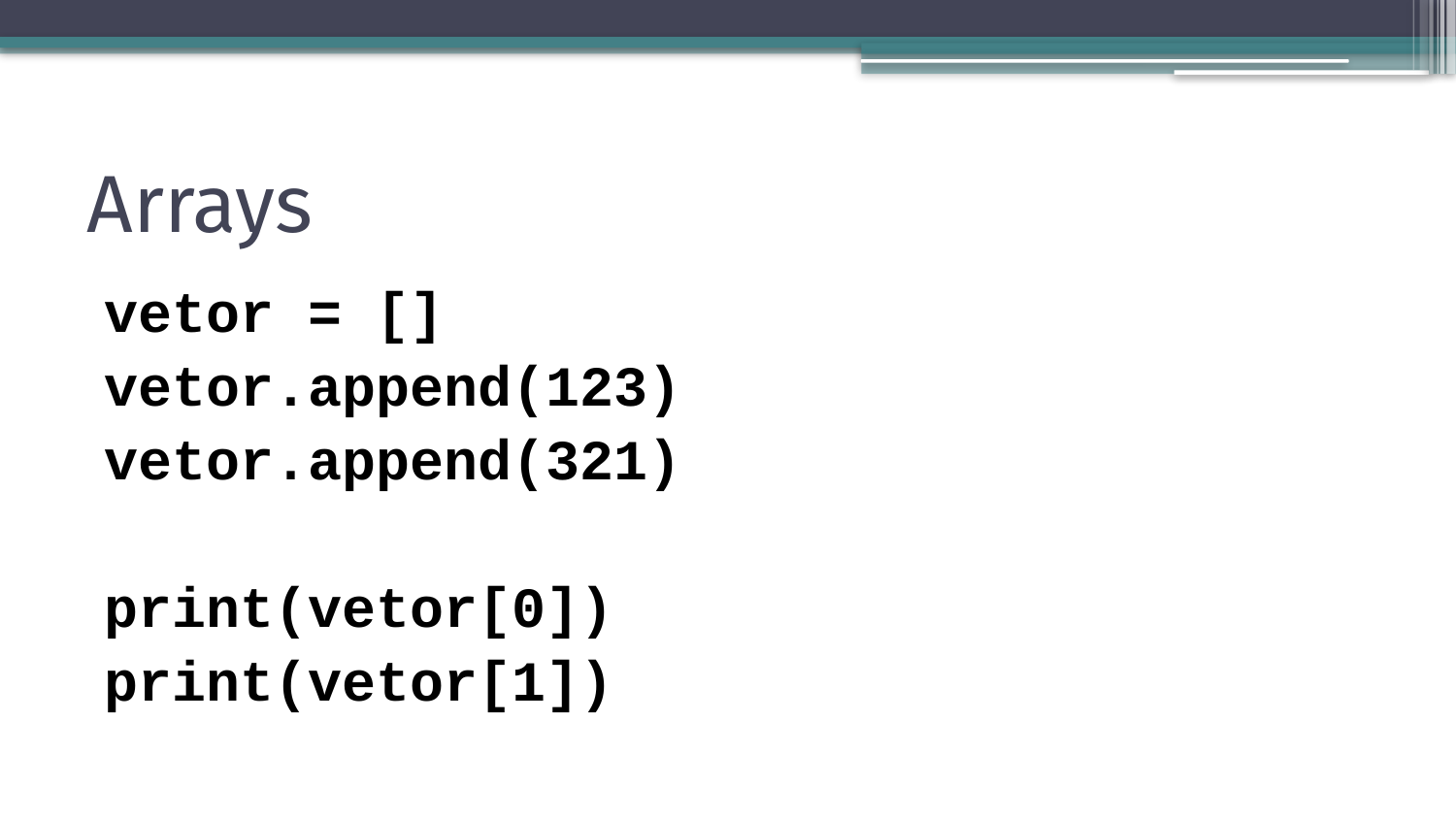

# Arrays
vetor = []
vetor.append(123)
vetor.append(321)

print(vetor[0])
print(vetor[1])